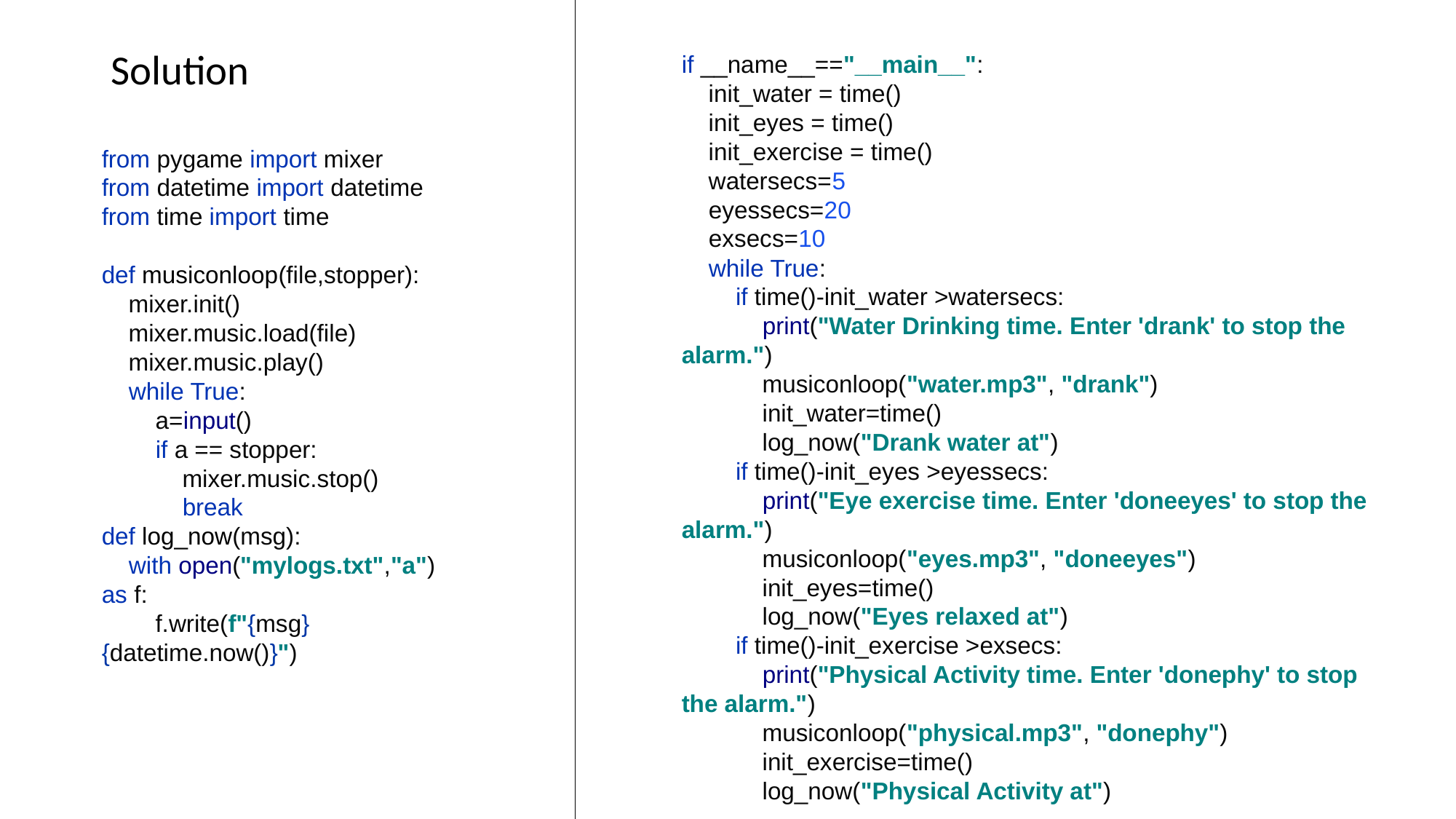

# Solution
if __name__=="__main__":
    init_water = time()
    init_eyes = time()
    init_exercise = time()
    watersecs=5
    eyessecs=20
    exsecs=10
    while True:
        if time()-init_water >watersecs:
            print("Water Drinking time. Enter 'drank' to stop the alarm.")
            musiconloop("water.mp3", "drank")
            init_water=time()
            log_now("Drank water at")
        if time()-init_eyes >eyessecs:
            print("Eye exercise time. Enter 'doneeyes' to stop the alarm.")
            musiconloop("eyes.mp3", "doneeyes")
            init_eyes=time()
            log_now("Eyes relaxed at")
        if time()-init_exercise >exsecs:
            print("Physical Activity time. Enter 'donephy' to stop the alarm.")
            musiconloop("physical.mp3", "donephy")
            init_exercise=time()
            log_now("Physical Activity at")
from pygame import mixer
from datetime import datetime
from time import time
def musiconloop(file,stopper):
    mixer.init()
    mixer.music.load(file)
    mixer.music.play()
    while True:
        a=input()
        if a == stopper:
            mixer.music.stop()
            break
def log_now(msg):
    with open("mylogs.txt","a") as f:
        f.write(f"{msg} {datetime.now()}")